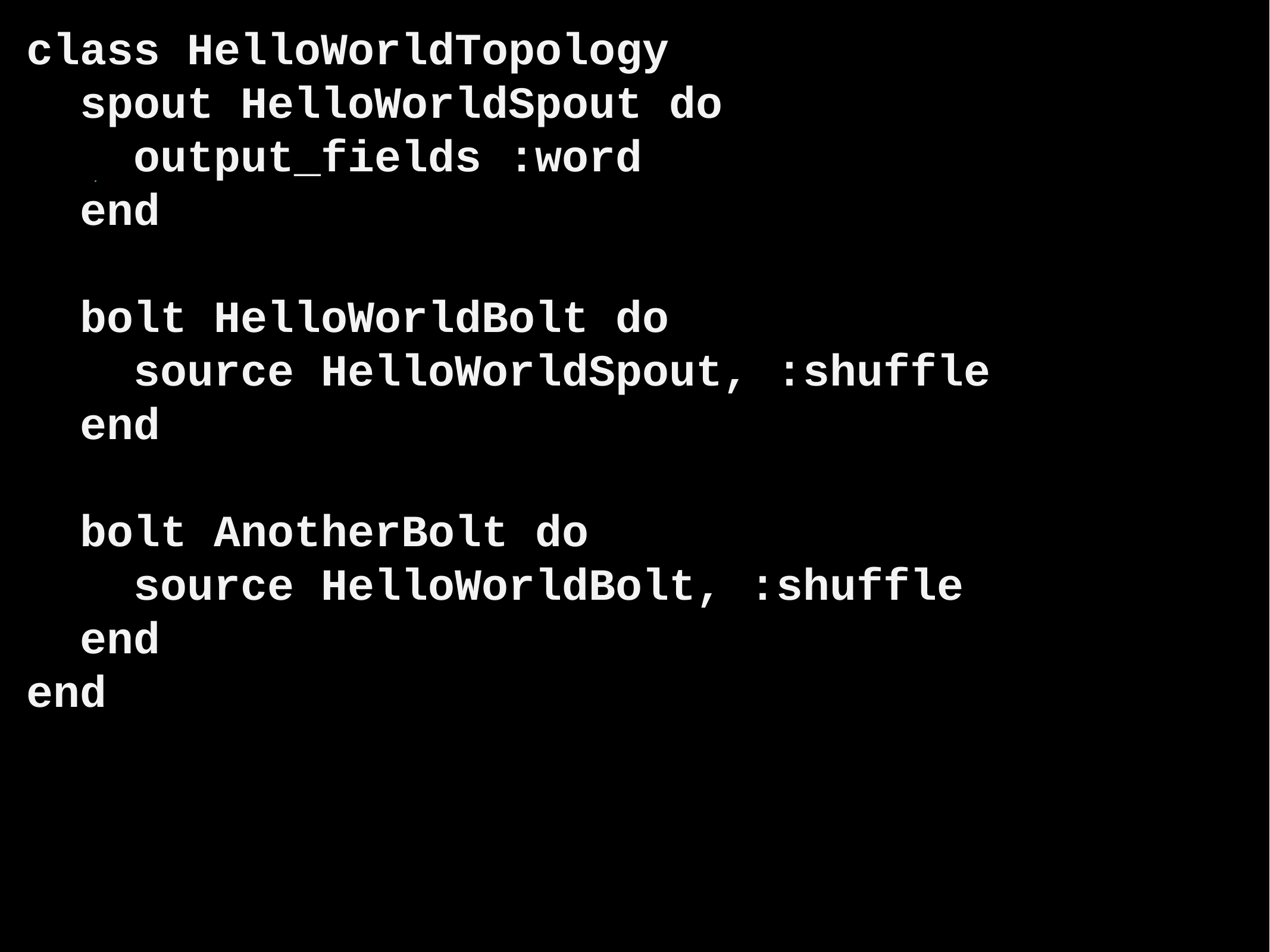

class HelloWorldTopology
  spout HelloWorldSpout do
    output_fields :word
  end

  bolt HelloWorldBolt do
    source HelloWorldSpout, :shuffle
  end

  bolt AnotherBolt do
    source HelloWorldBolt, :shuffle
  end
end